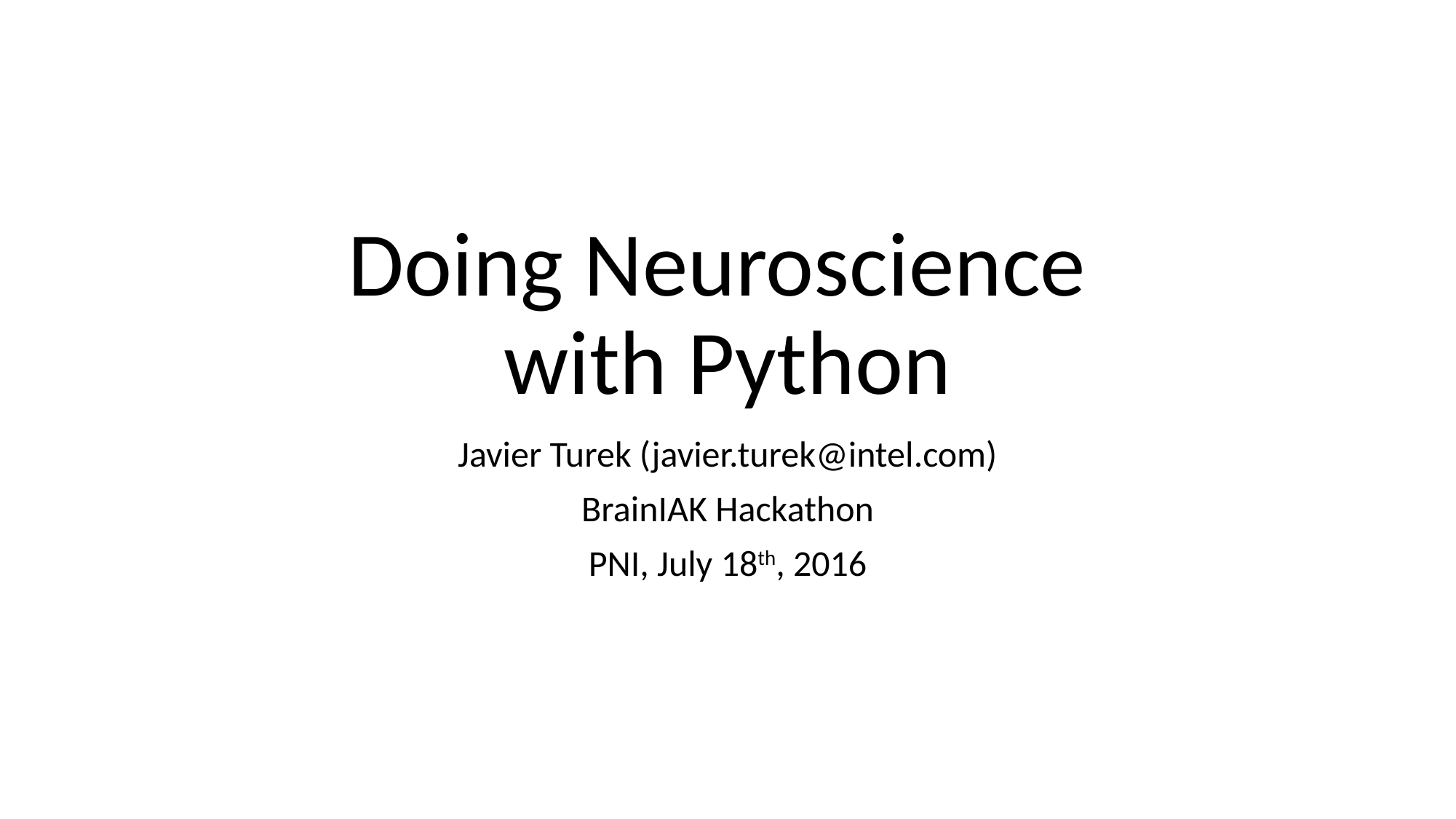

# Doing Neuroscience with Python
Javier Turek (javier.turek@intel.com)
BrainIAK Hackathon
PNI, July 18th, 2016